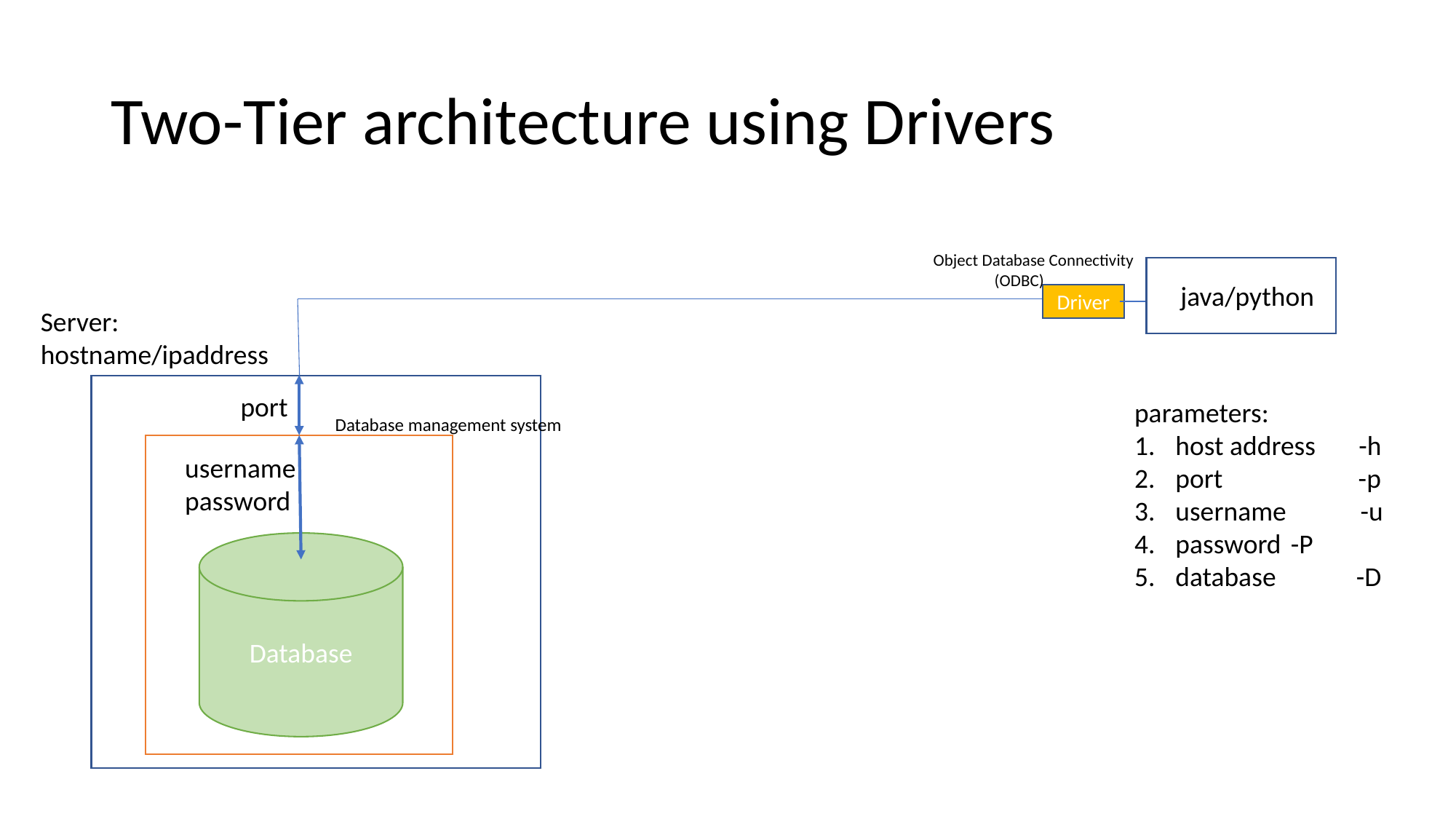

# Two-Tier architecture using Drivers
Object Database Connectivity
                (ODBC)

java/python
Driver
Server:
hostname/ipaddress

port
parameters:
host address       -h
port                      -p
username            -u
password	 -P
database             -D
Database management system

username
password
Database